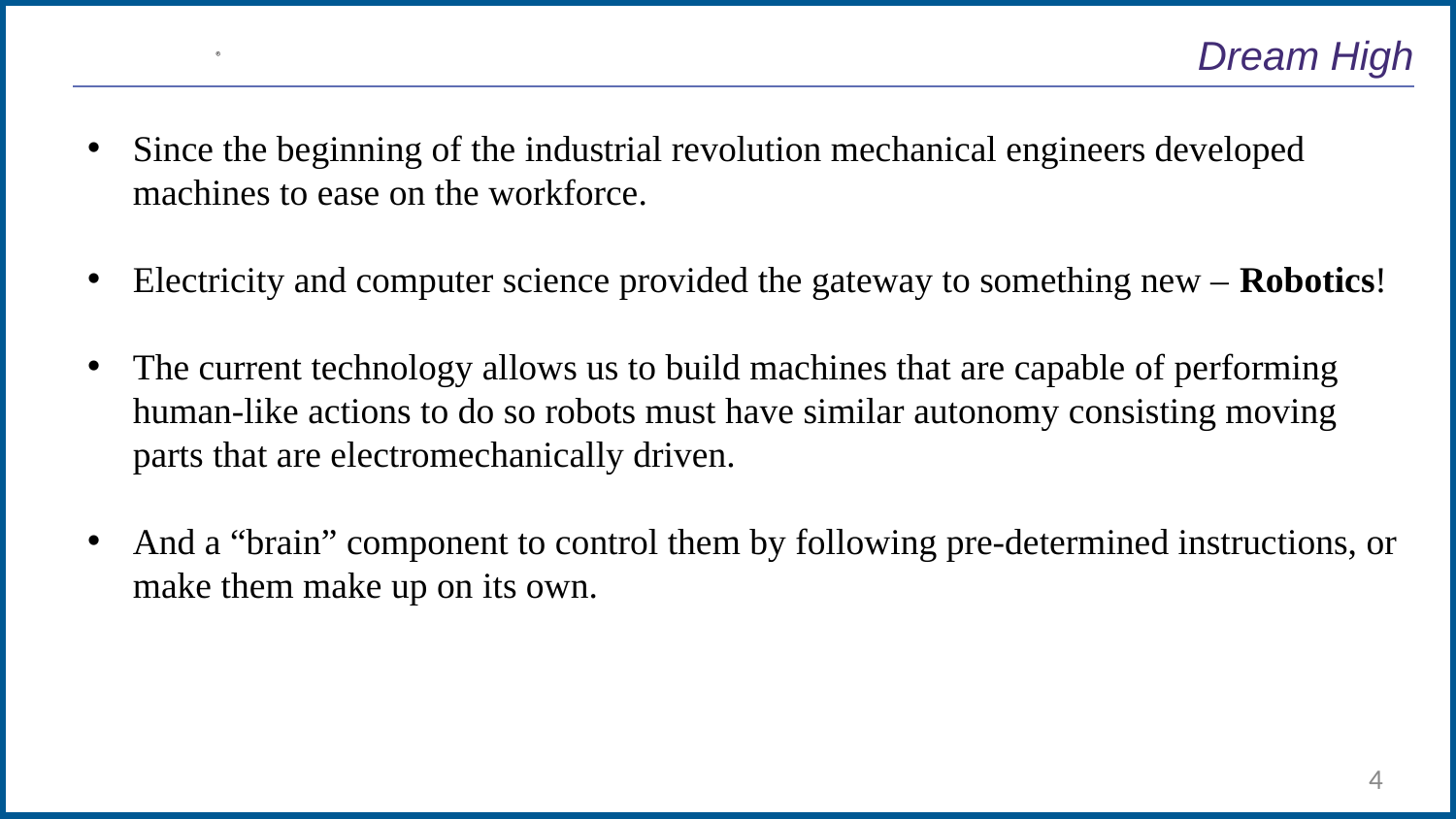

# Dream High

Since the beginning of the industrial revolution mechanical engineers developed machines to ease on the workforce.

Electricity and computer science provided the gateway to something new – Robotics!

The current technology allows us to build machines that are capable of performing human-like actions to do so robots must have similar autonomy consisting moving parts that are electromechanically driven.

And a “brain” component to control them by following pre-determined instructions, or make them make up on its own.

4